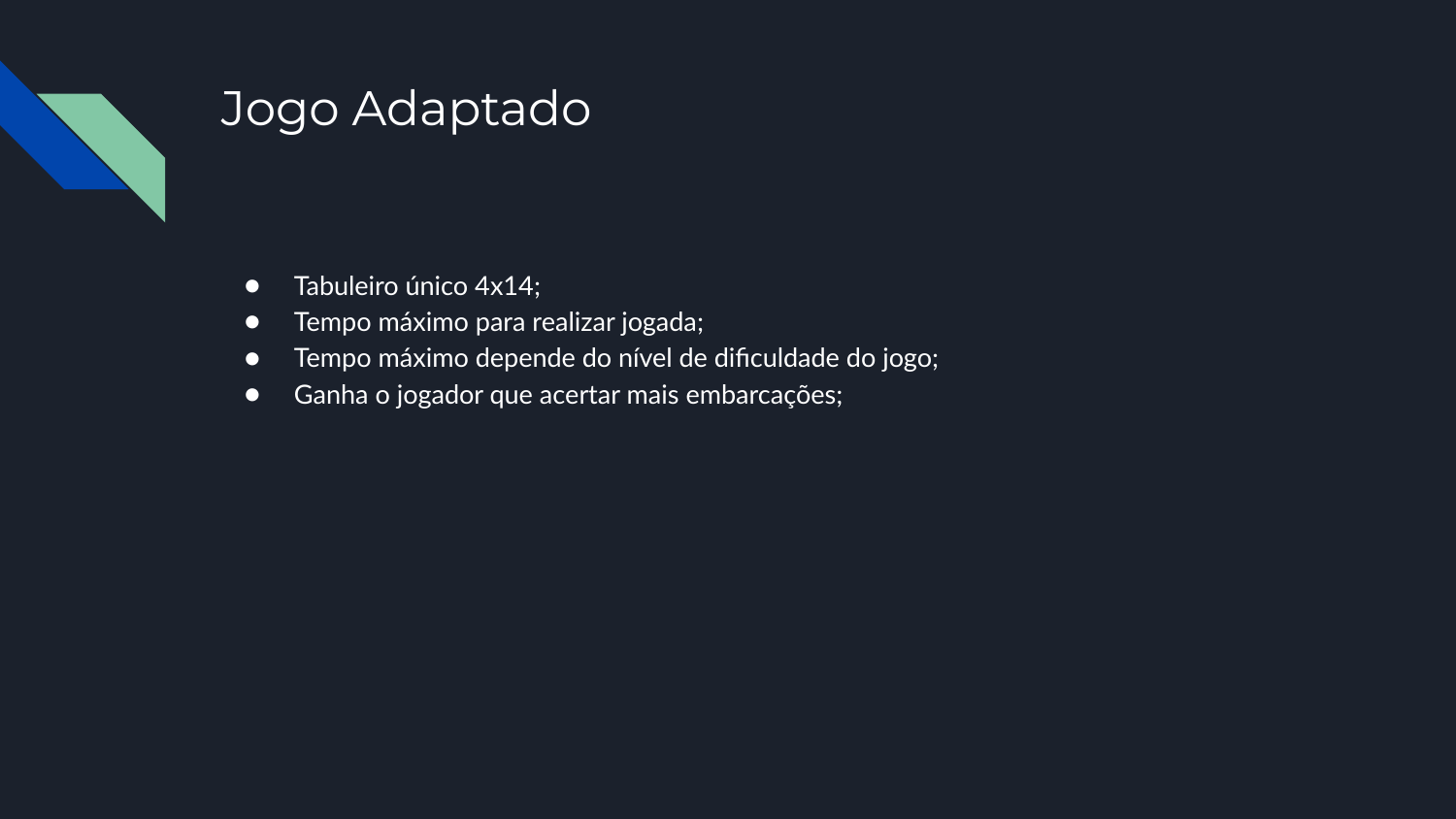

# Jogo Adaptado
Tabuleiro único 4x14;
Tempo máximo para realizar jogada;
Tempo máximo depende do nível de dificuldade do jogo;
Ganha o jogador que acertar mais embarcações;